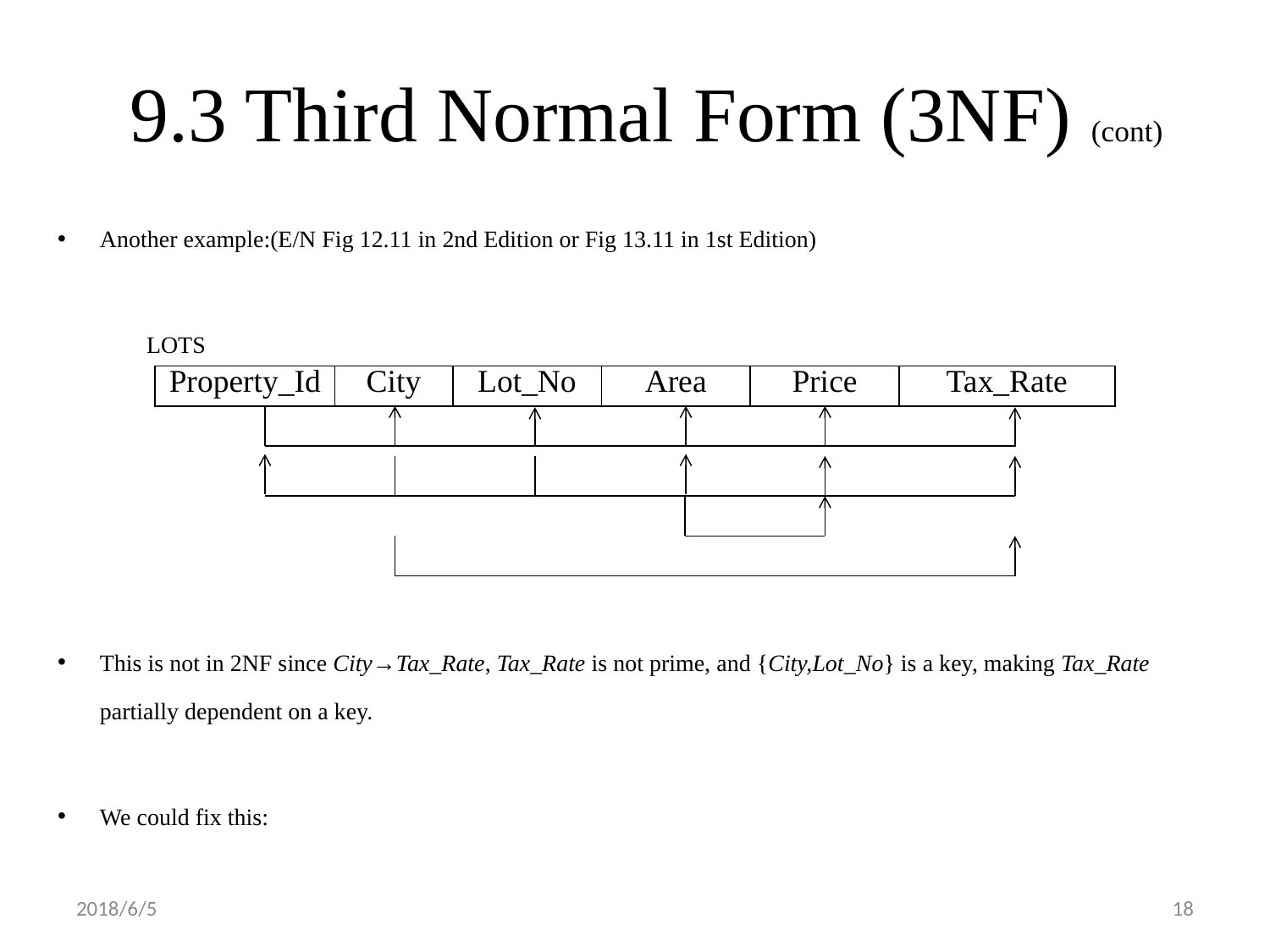

9.3 Third Normal Form (3NF) (cont)
Another example:(E/N Fig 12.11 in 2nd Edition or Fig 13.11 in 1st Edition)

               LOTS

This is not in 2NF since City→Tax_Rate, Tax_Rate is not prime, and {City,Lot_No} is a key, making Tax_Rate partially dependent on a key.

We could fix this:
| Property\_Id | City | Lot\_No | Area | Price | Tax\_Rate |
| --- | --- | --- | --- | --- | --- |
2018/6/5
18